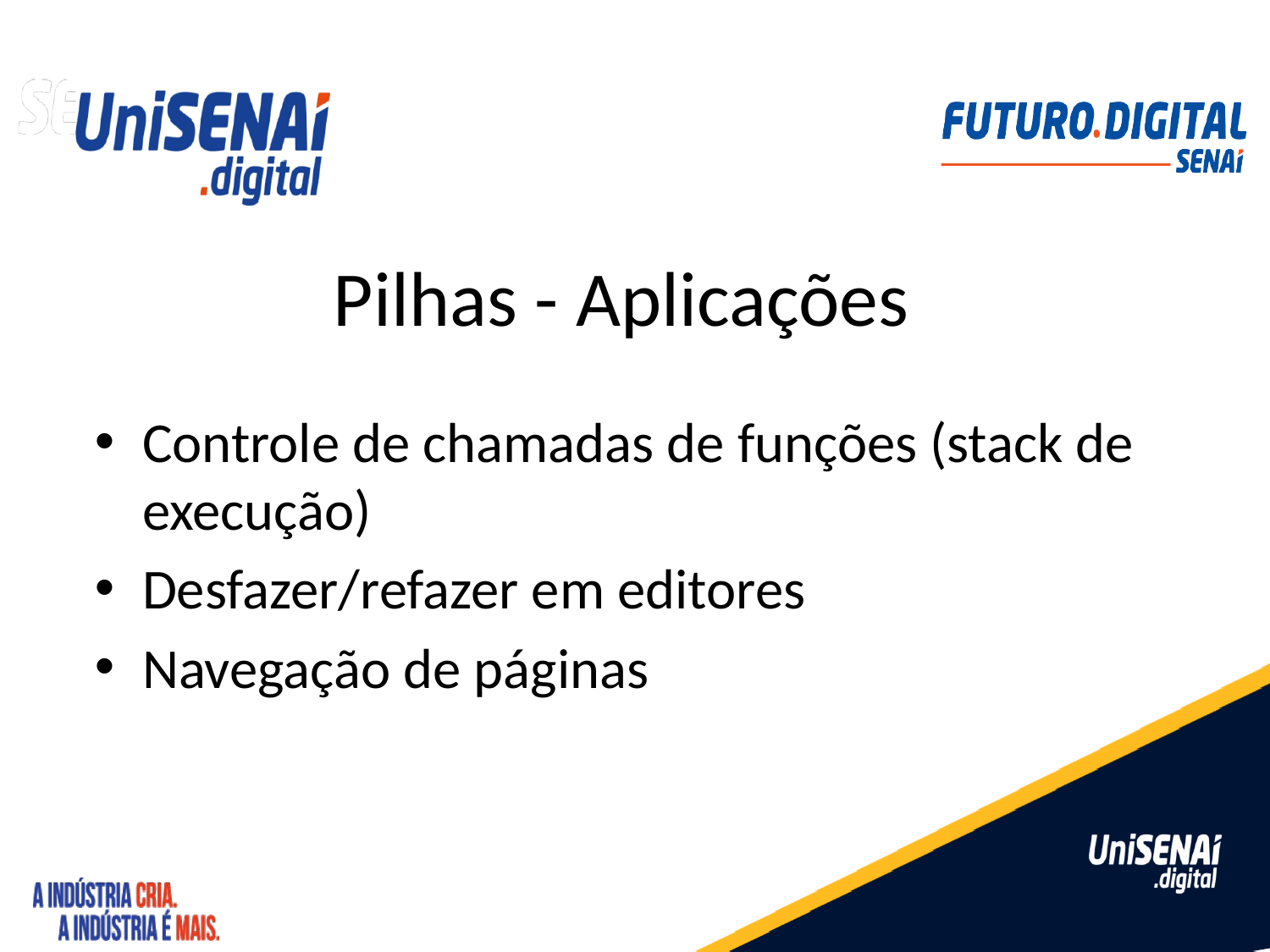

# Pilhas - Aplicações
Controle de chamadas de funções (stack de execução)
Desfazer/refazer em editores
Navegação de páginas